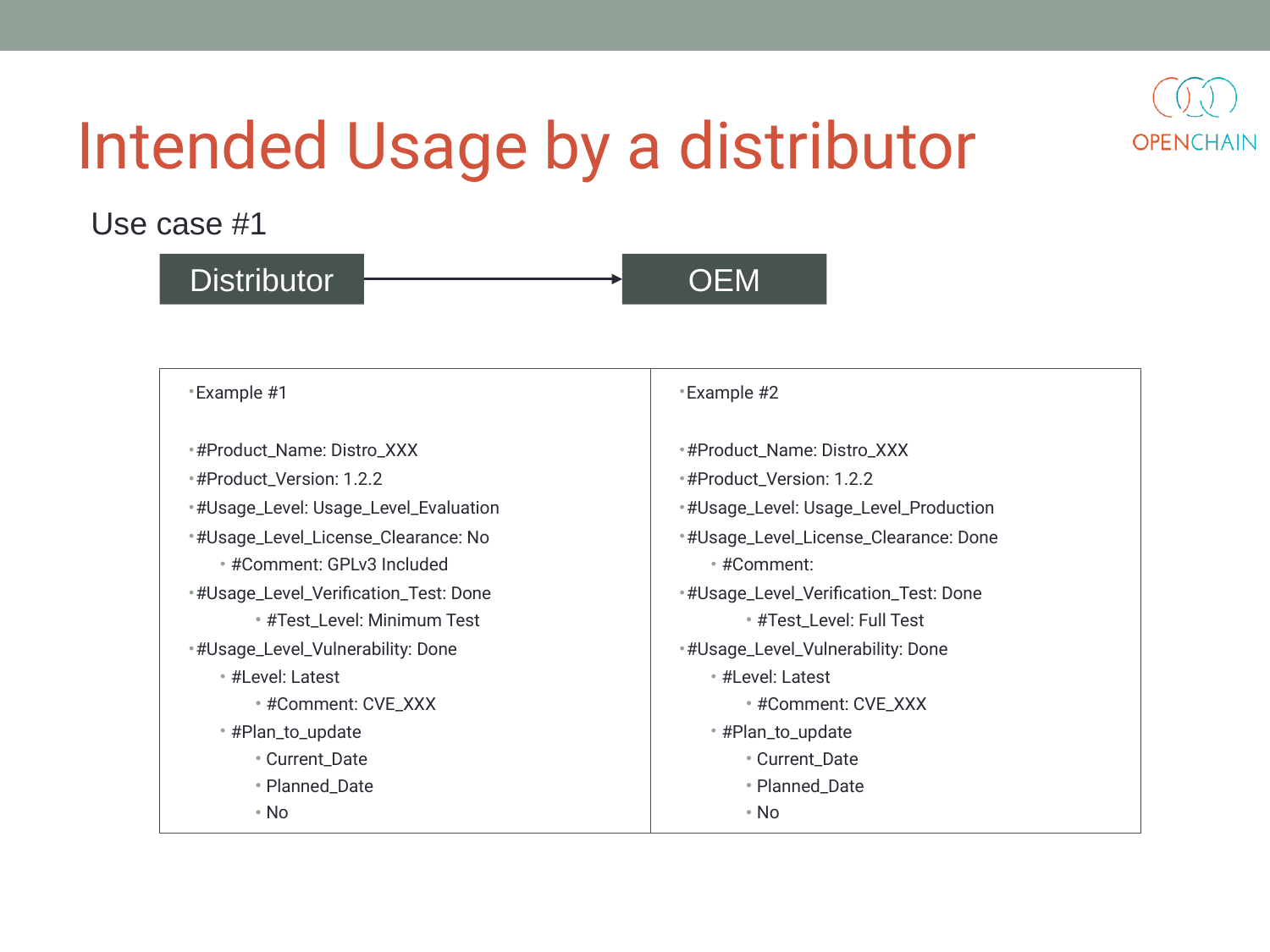

# Intended Usage by a distributor
Use case #1
Distributor
OEM
Example #1

#Product_Name: Distro_XXX
#Product_Version: 1.2.2
#Usage_Level: Usage_Level_Evaluation
#Usage_Level_License_Clearance: No
#Comment: GPLv3 Included
#Usage_Level_Verification_Test: Done
#Test_Level: Minimum Test
#Usage_Level_Vulnerability: Done
#Level: Latest
#Comment: CVE_XXX
#Plan_to_update
Current_Date
Planned_Date
No

Example #2

#Product_Name: Distro_XXX
#Product_Version: 1.2.2
#Usage_Level: Usage_Level_Production
#Usage_Level_License_Clearance: Done
#Comment:
#Usage_Level_Verification_Test: Done
#Test_Level: Full Test
#Usage_Level_Vulnerability: Done
#Level: Latest
#Comment: CVE_XXX
#Plan_to_update
Current_Date
Planned_Date
No